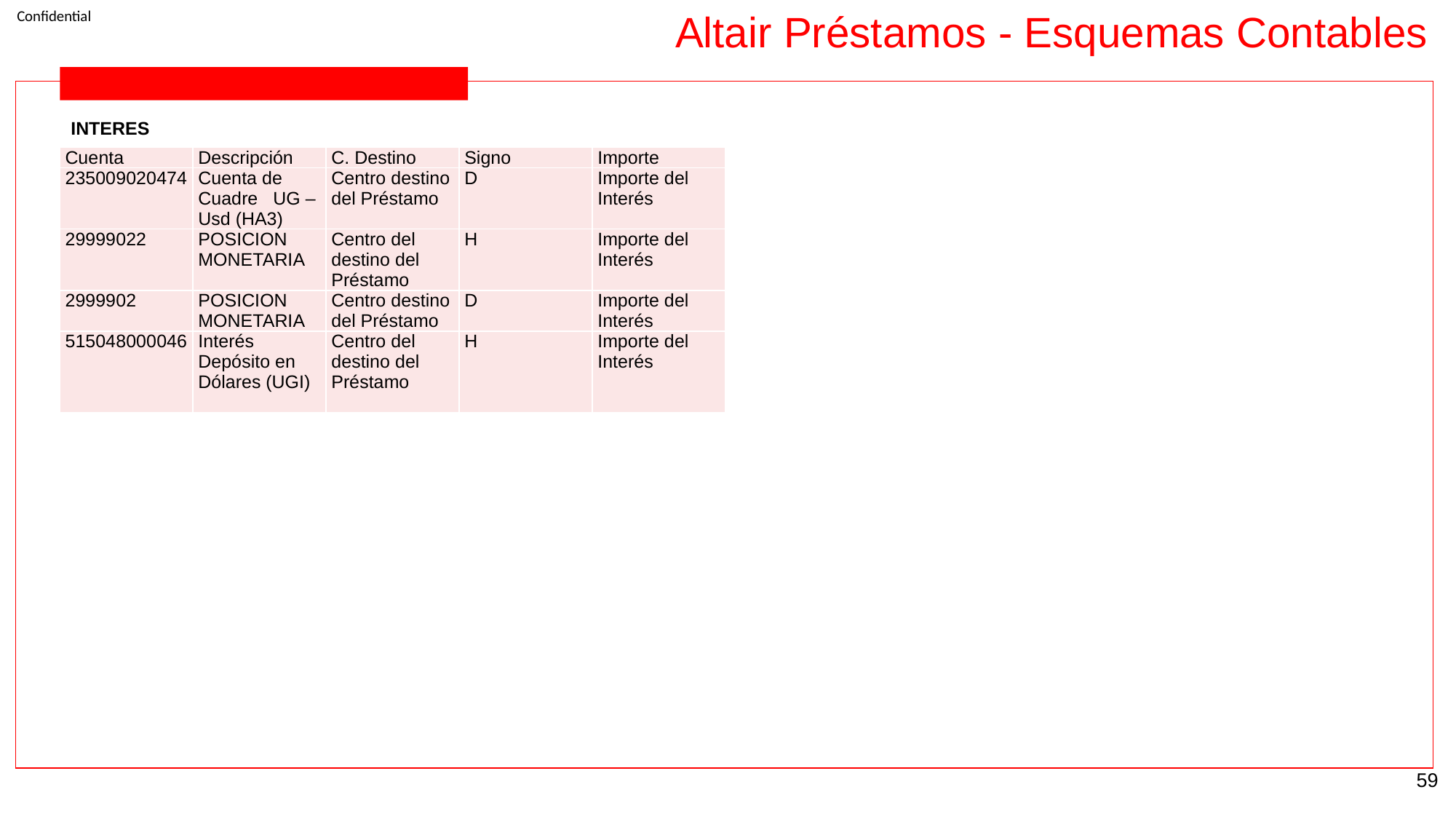

Altair Préstamos - Esquemas Contables

INTERES
| Cuenta | Descripción | C. Destino | Signo | Importe |
| --- | --- | --- | --- | --- |
| 235009020474 | Cuenta de Cuadre UG – Usd (HA3) | Centro destino del Préstamo | D | Importe del Interés |
| 29999022 | POSICION MONETARIA | Centro del destino del Préstamo | H | Importe del Interés |
| 2999902 | POSICION MONETARIA | Centro destino del Préstamo | D | Importe del Interés |
| 515048000046 | Interés Depósito en Dólares (UGI) | Centro del destino del Préstamo | H | Importe del Interés |
59